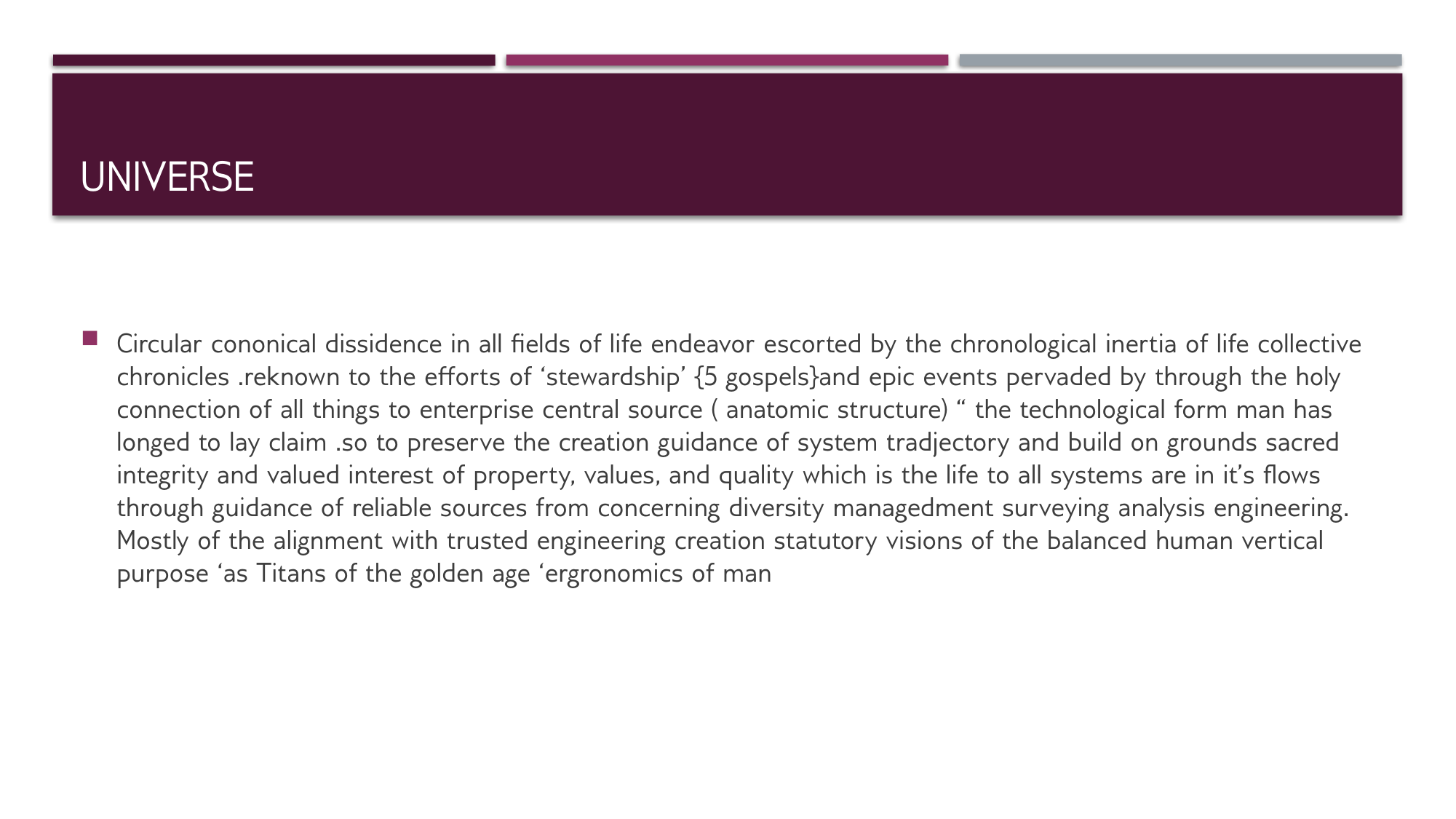

# Universe
Circular cononical dissidence in all fields of life endeavor escorted by the chronological inertia of life collective chronicles .reknown to the efforts of ‘stewardship’ {5 gospels}and epic events pervaded by through the holy connection of all things to enterprise central source ( anatomic structure) “ the technological form man has longed to lay claim .so to preserve the creation guidance of system tradjectory and build on grounds sacred integrity and valued interest of property, values, and quality which is the life to all systems are in it’s flows through guidance of reliable sources from concerning diversity managedment surveying analysis engineering. Mostly of the alignment with trusted engineering creation statutory visions of the balanced human vertical purpose ‘as Titans of the golden age ‘ergronomics of man